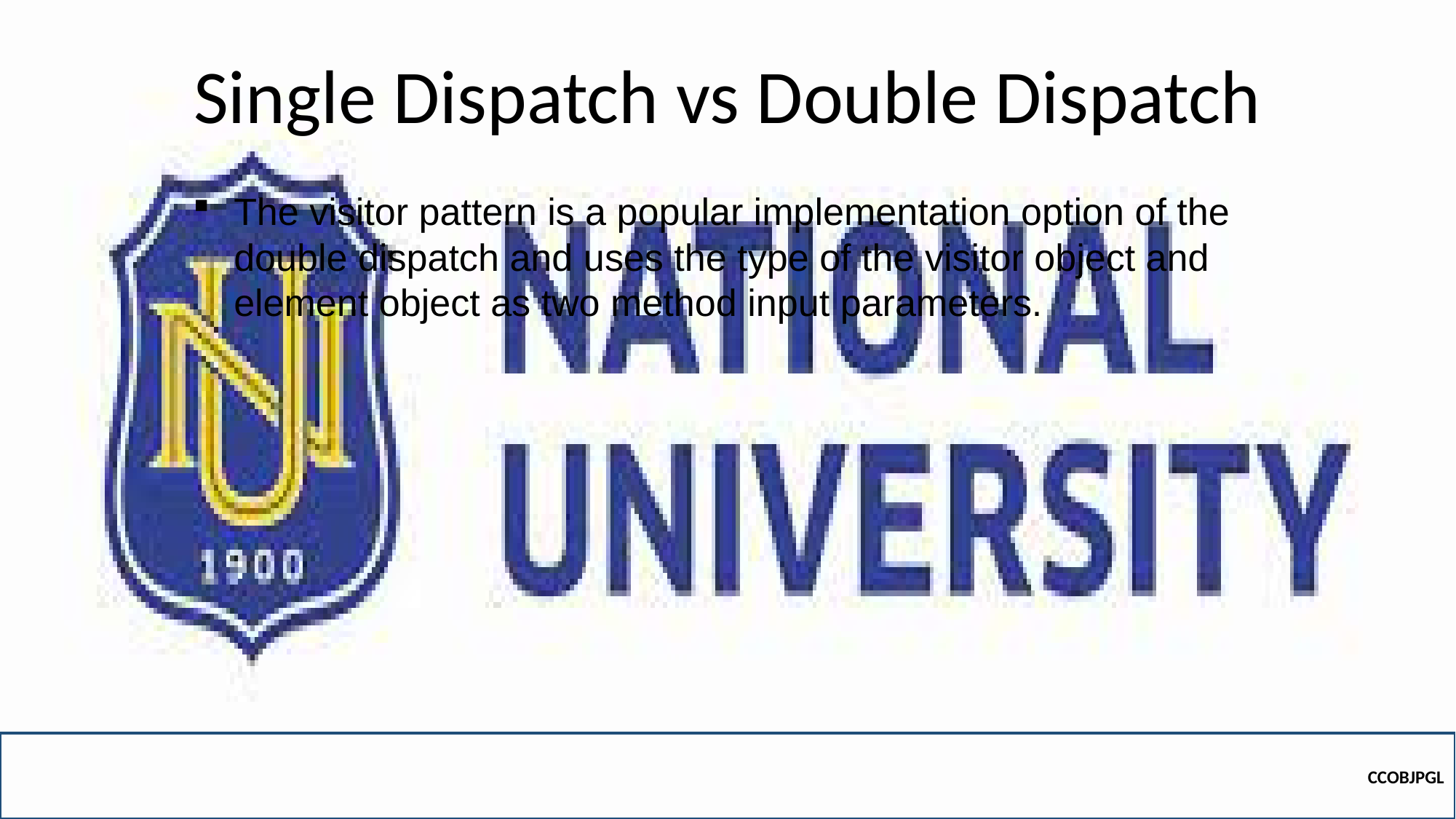

# Single Dispatch vs Double Dispatch

The visitor pattern is a popular implementation option of the double dispatch and uses the type of the visitor object and element object as two method input parameters.

CCOBJPGL